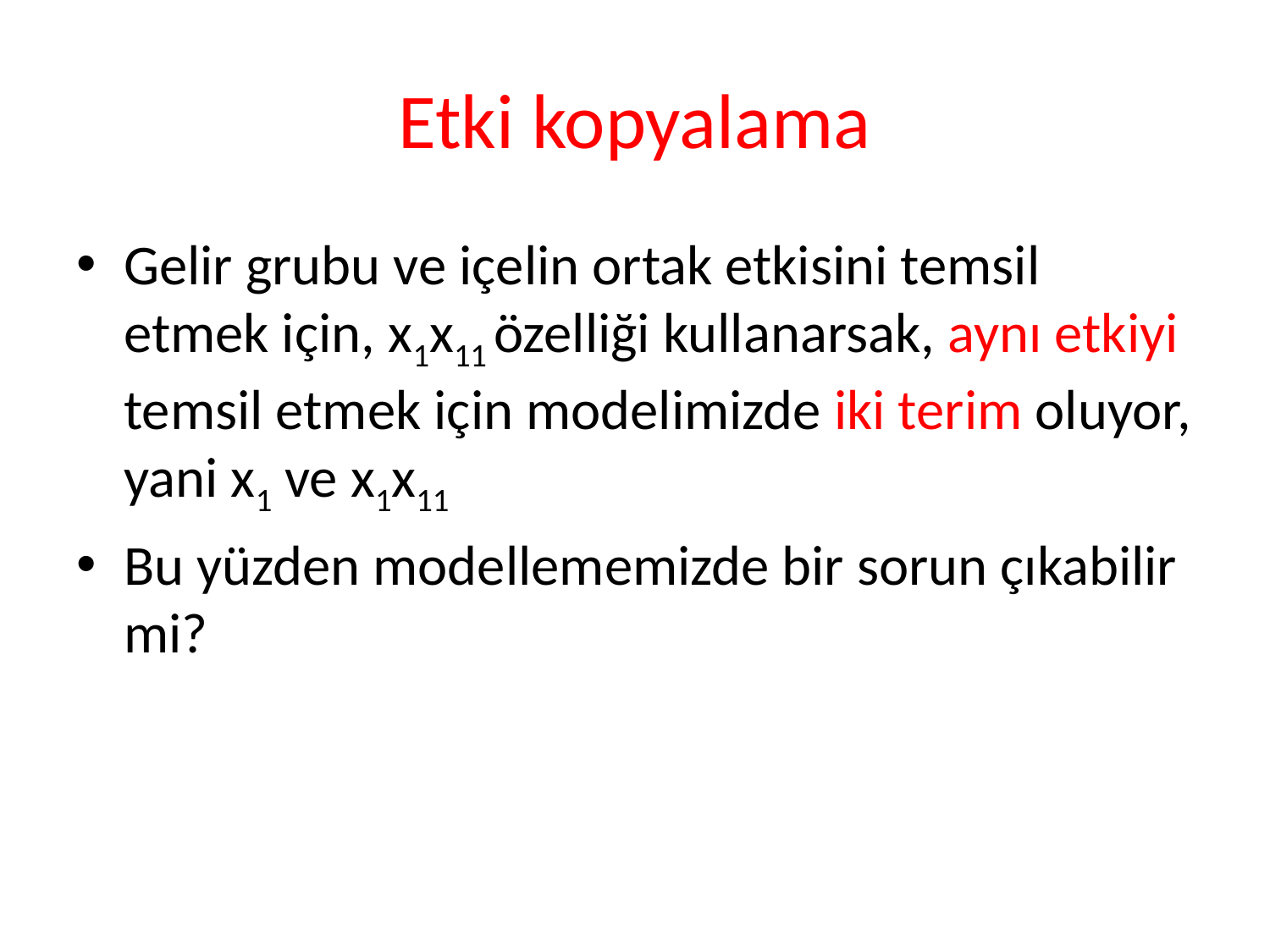

# Etki kopyalama
Gelir grubu ve içelin ortak etkisini temsil etmek için, x1x11 özelliği kullanarsak, aynı etkiyi temsil etmek için modelimizde iki terim oluyor, yani x1 ve x1x11
Bu yüzden modellememizde bir sorun çıkabilir mi?